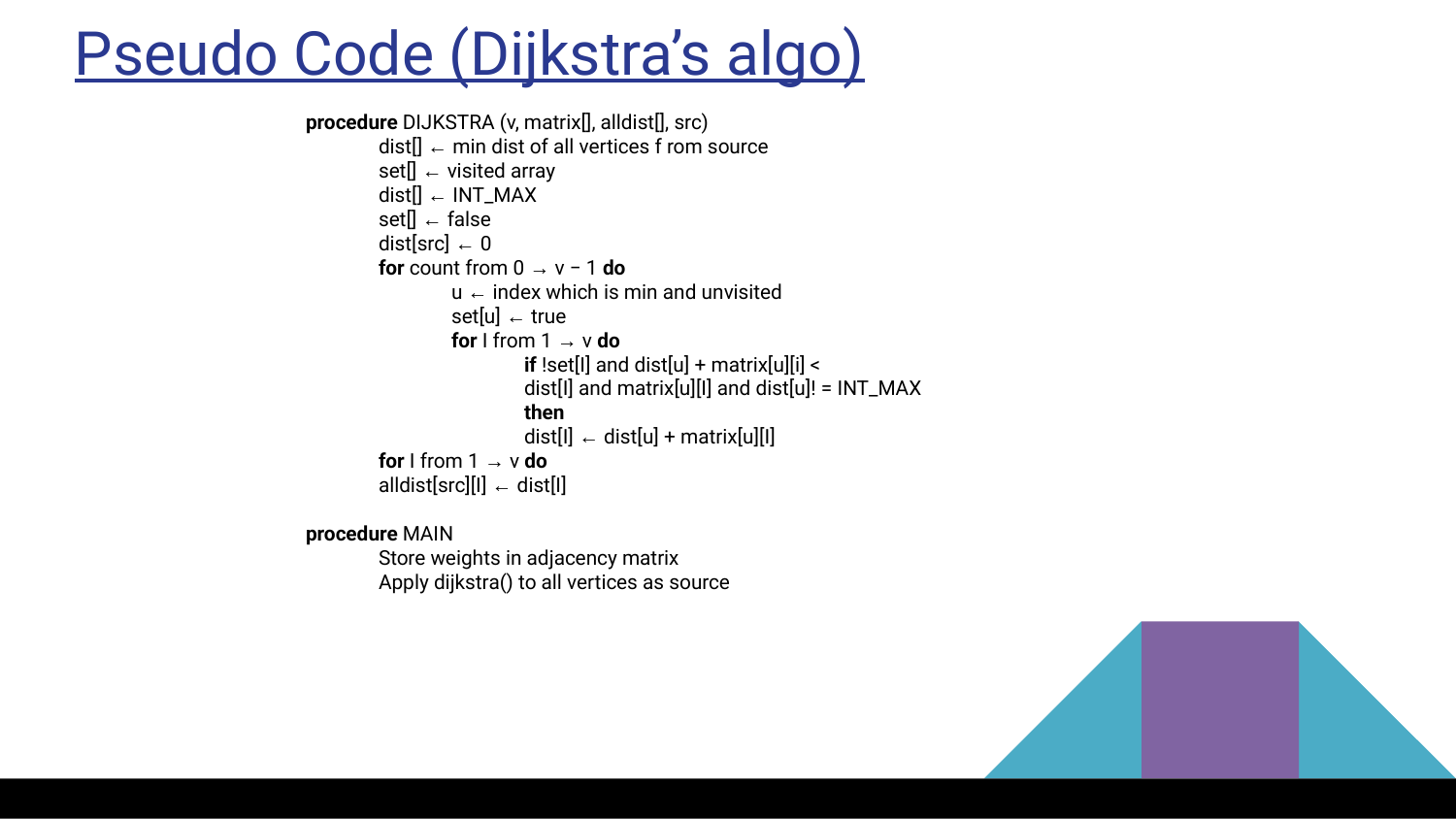

Pseudo Code (Dijkstra’s algo)

procedure DIJKSTRA (v, matrix[], alldist[], src)
dist[] ← min dist of all vertices f rom source
set[] ← visited array
dist[] ← INT_MAX
set[] ← false
dist[src] ← 0
for count from 0 → v − 1 do
u ← index which is min and unvisited
set[u] ← true
for I from 1 → v do
if !set[I] and dist[u] + matrix[u][i] <
dist[I] and matrix[u][I] and dist[u]! = INT_MAX
then
dist[I] ← dist[u] + matrix[u][I]
for I from 1 → v do
alldist[src][I] ← dist[I]

procedure MAIN
Store weights in adjacency matrix
Apply dijkstra() to all vertices as source